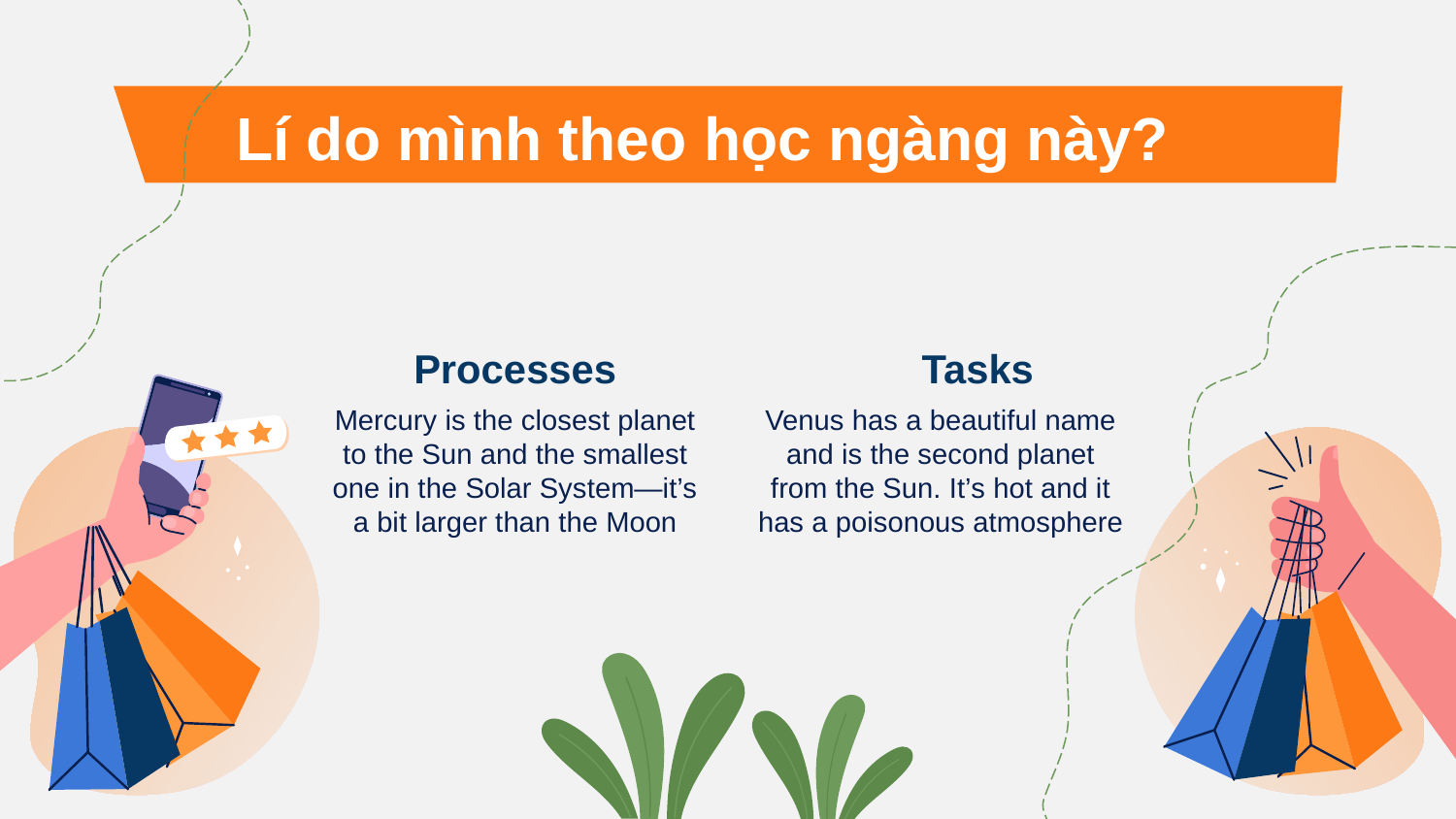

# Lí do mình theo học ngàng này?

Processes
Tasks

Venus has a beautiful name and is the second planet from the Sun. It’s hot and it has a poisonous atmosphere
Mercury is the closest planet to the Sun and the smallest one in the Solar System—it’s a bit larger than the Moon